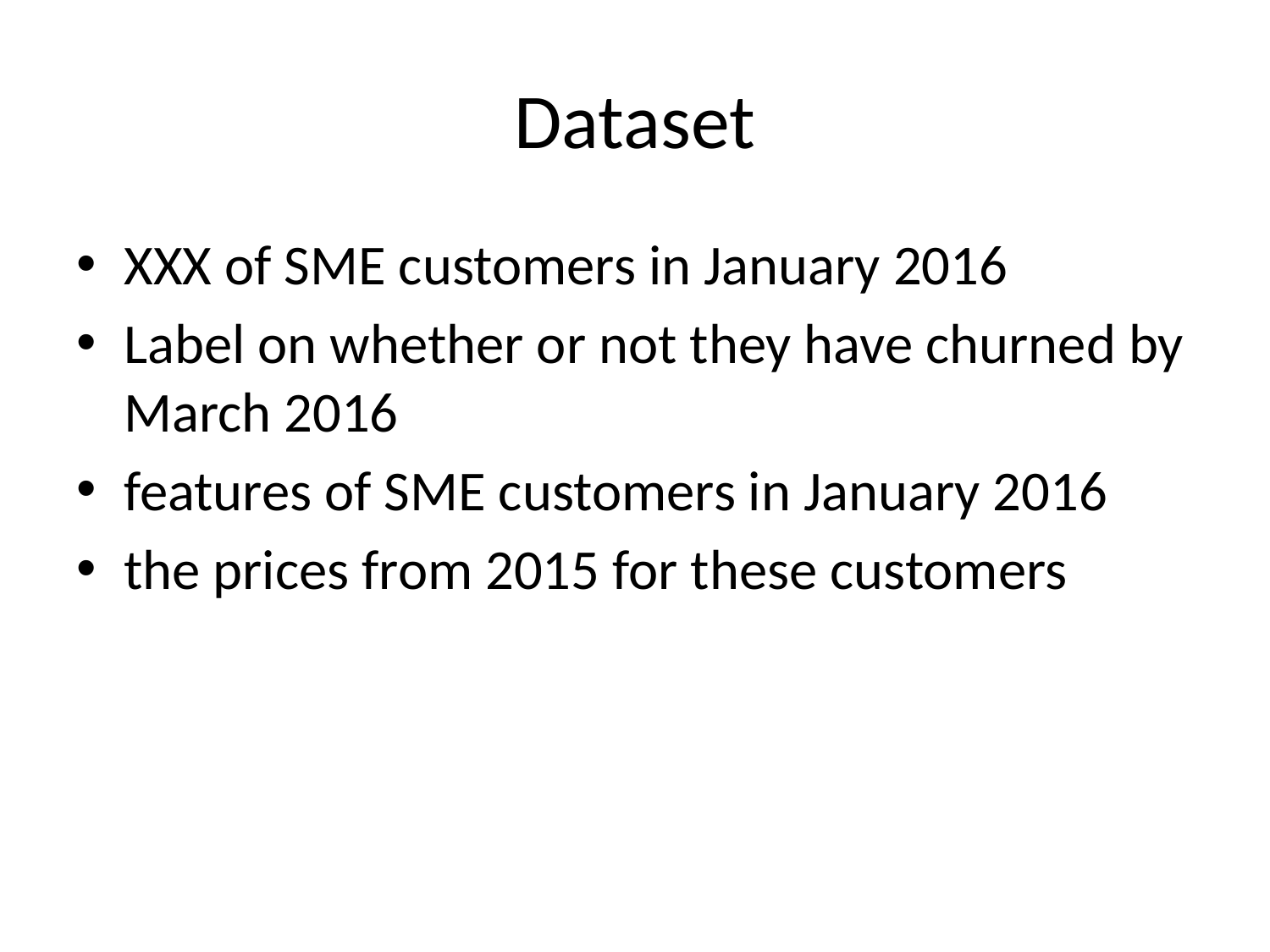

# Dataset
XXX of SME customers in January 2016
Label on whether or not they have churned by March 2016
features of SME customers in January 2016
the prices from 2015 for these customers